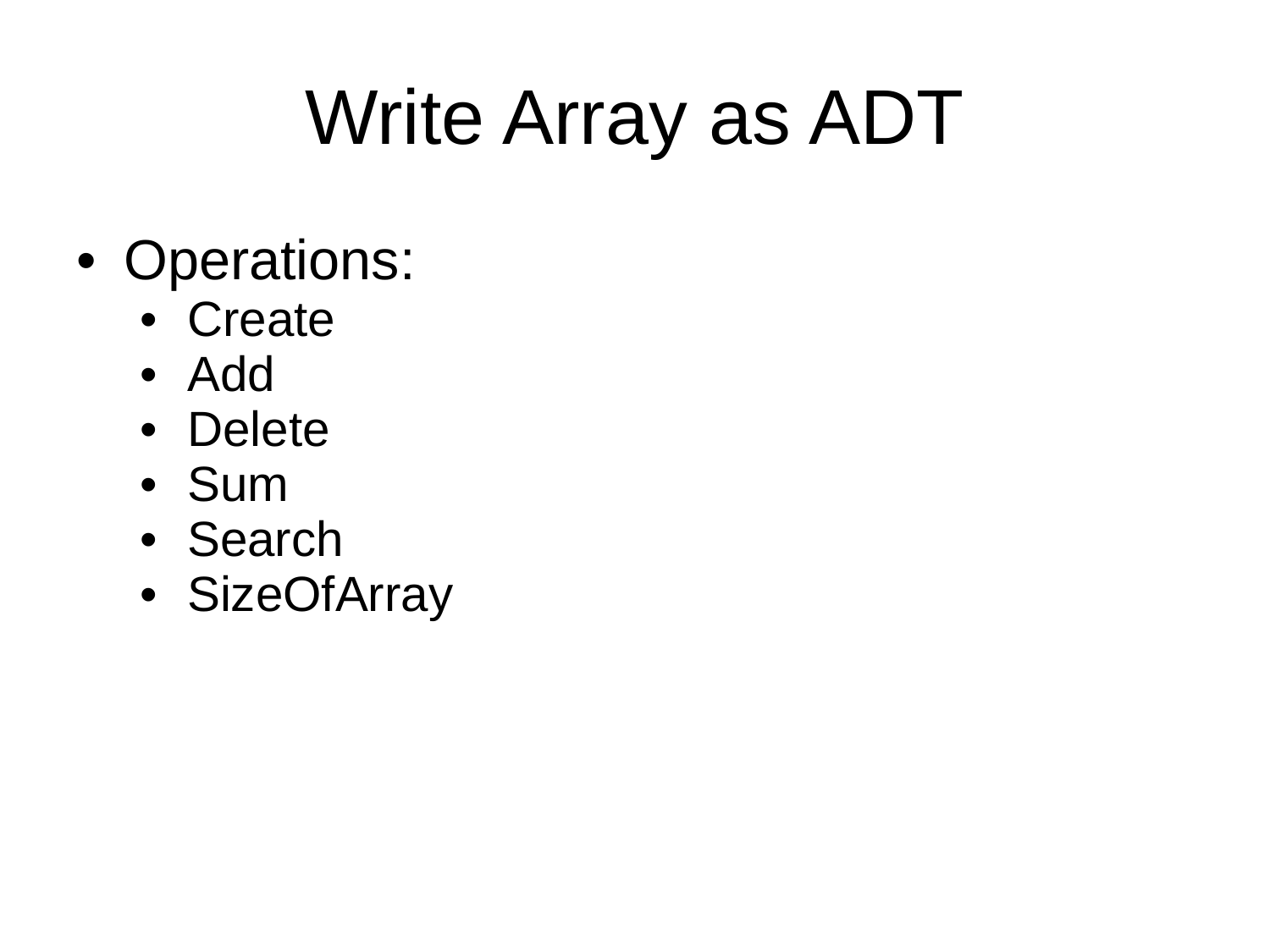

# Write Array as ADT
Operations:
Create
Add
Delete
Sum
Search
SizeOfArray